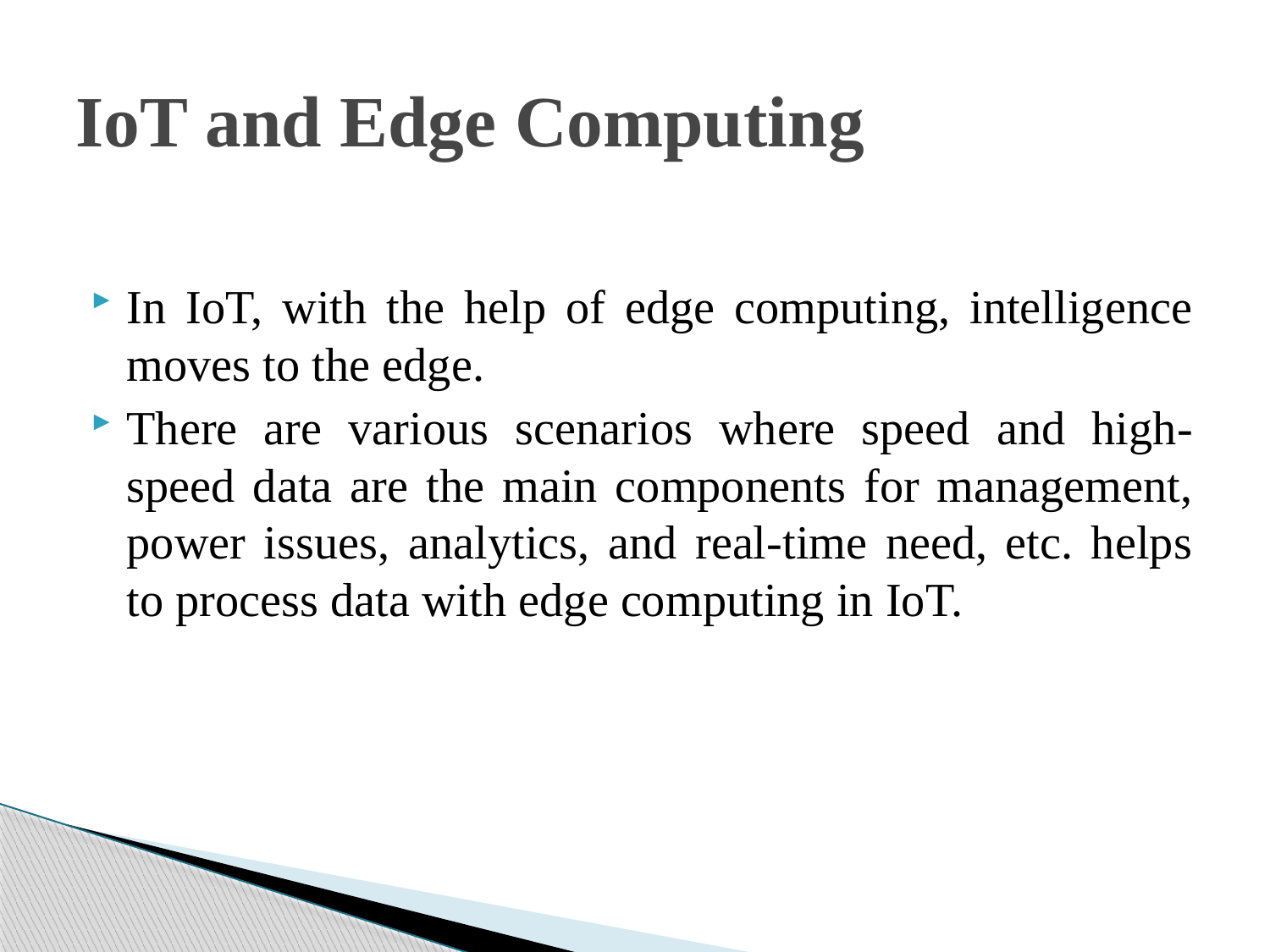

# IoT and Edge Computing

In IoT, with the help of edge computing, intelligence moves to the edge.
There are various scenarios where speed and high-speed data are the main components for management, power issues, analytics, and real-time need, etc. helps to process data with edge computing in IoT.

15